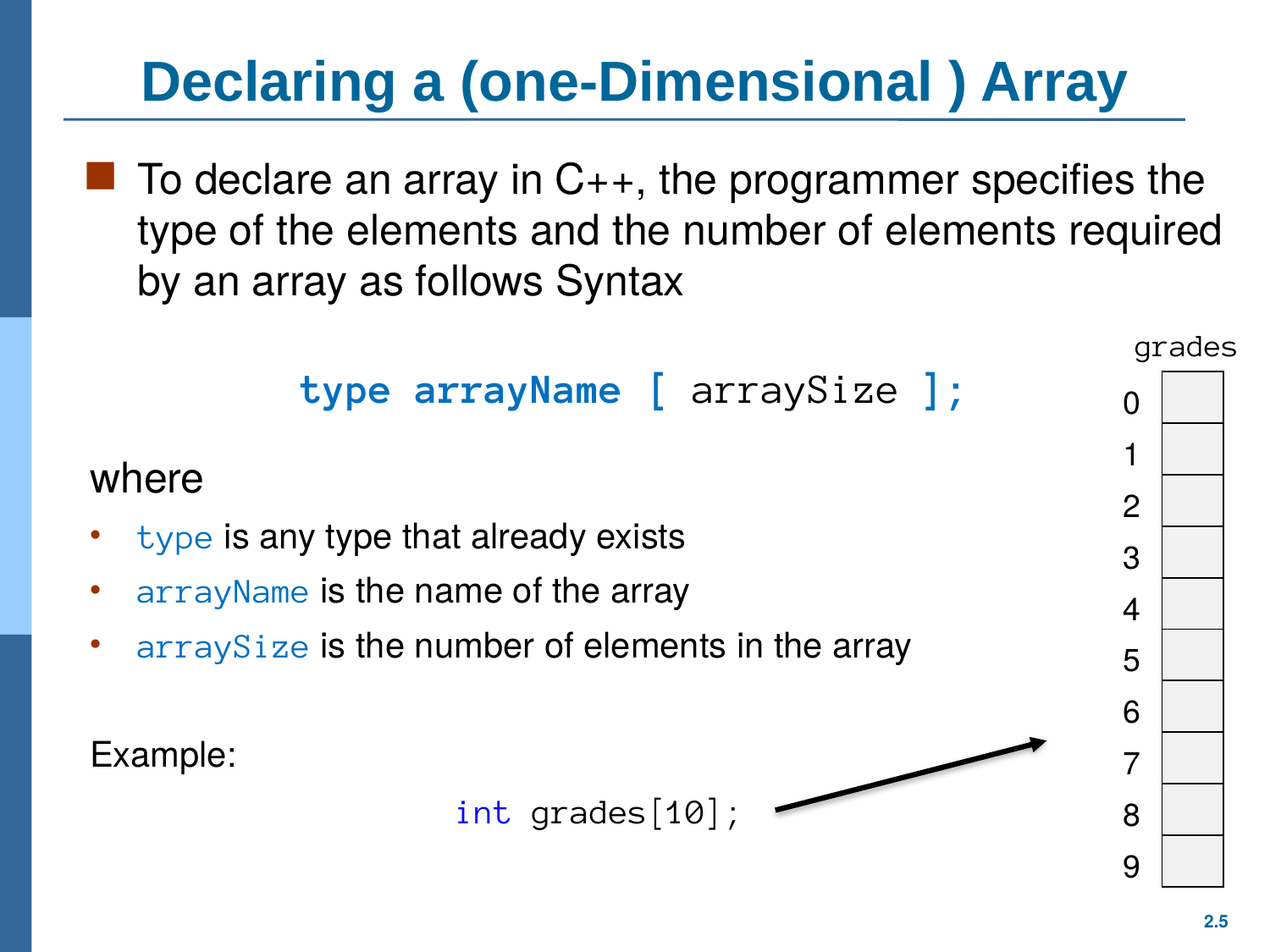

# Declaring a (one-Dimensional ) Array
To declare an array in C++, the programmer specifies the type of the elements and the number of elements required by an array as follows Syntax

where
type is any type that already exists
arrayName is the name of the array
arraySize is the number of elements in the array

Example:

grades
type arrayName [ arraySize ];
| 0 |
| --- |
| 1 |
| 2 |
| 3 |
| 4 |
| 5 |
| 6 |
| 7 |
| 8 |
| 9 |
|  |
| --- |
|  |
|  |
|  |
|  |
|  |
|  |
|  |
|  |
|  |
int grades[10];